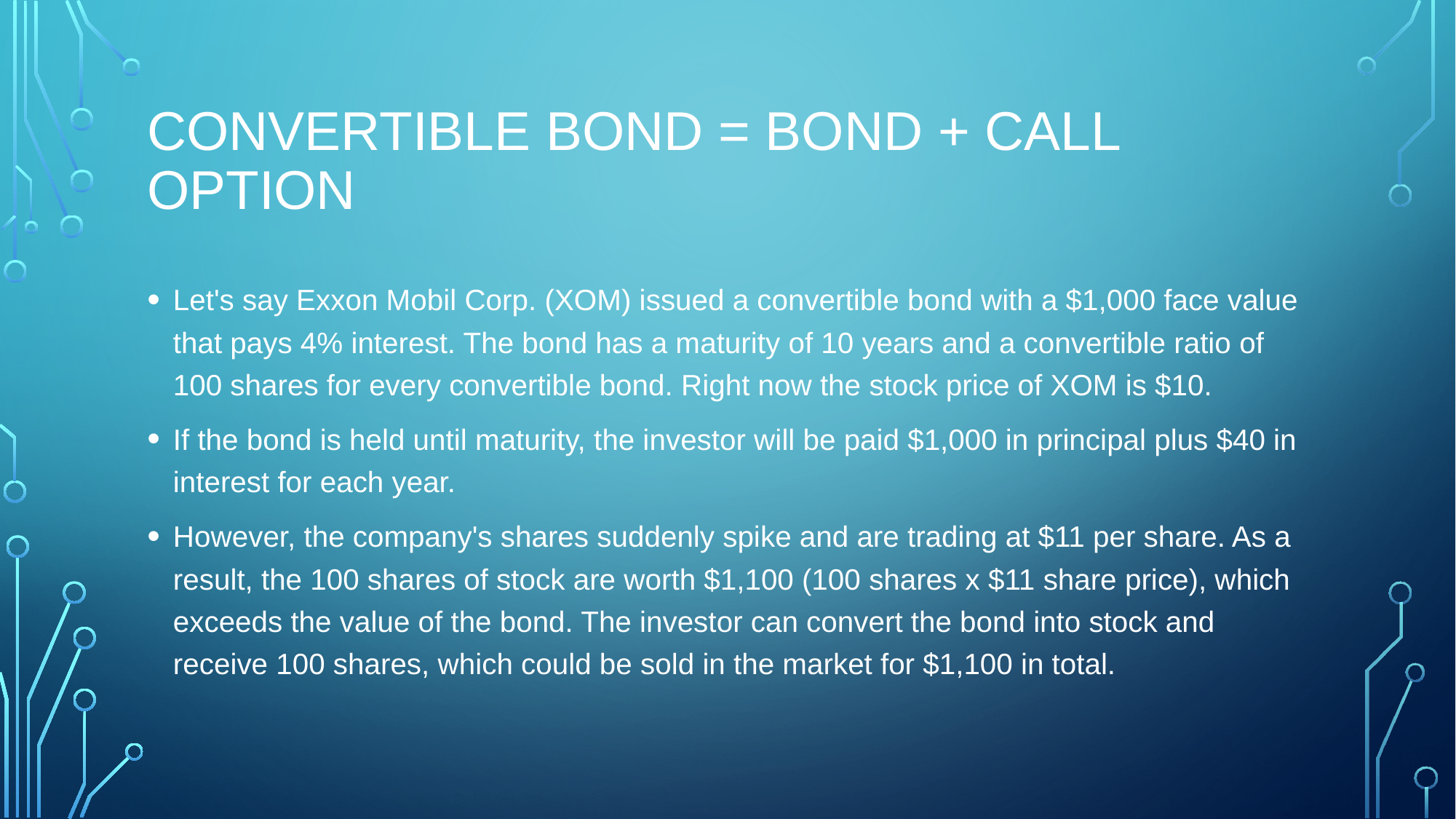

# Convertible bond = bond + call option
Let's say Exxon Mobil Corp. (XOM) issued a convertible bond with a $1,000 face value that pays 4% interest. The bond has a maturity of 10 years and a convertible ratio of 100 shares for every convertible bond. Right now the stock price of XOM is $10.
If the bond is held until maturity, the investor will be paid $1,000 in principal plus $40 in interest for each year.
However, the company's shares suddenly spike and are trading at $11 per share. As a result, the 100 shares of stock are worth $1,100 (100 shares x $11 share price), which exceeds the value of the bond. The investor can convert the bond into stock and receive 100 shares, which could be sold in the market for $1,100 in total.